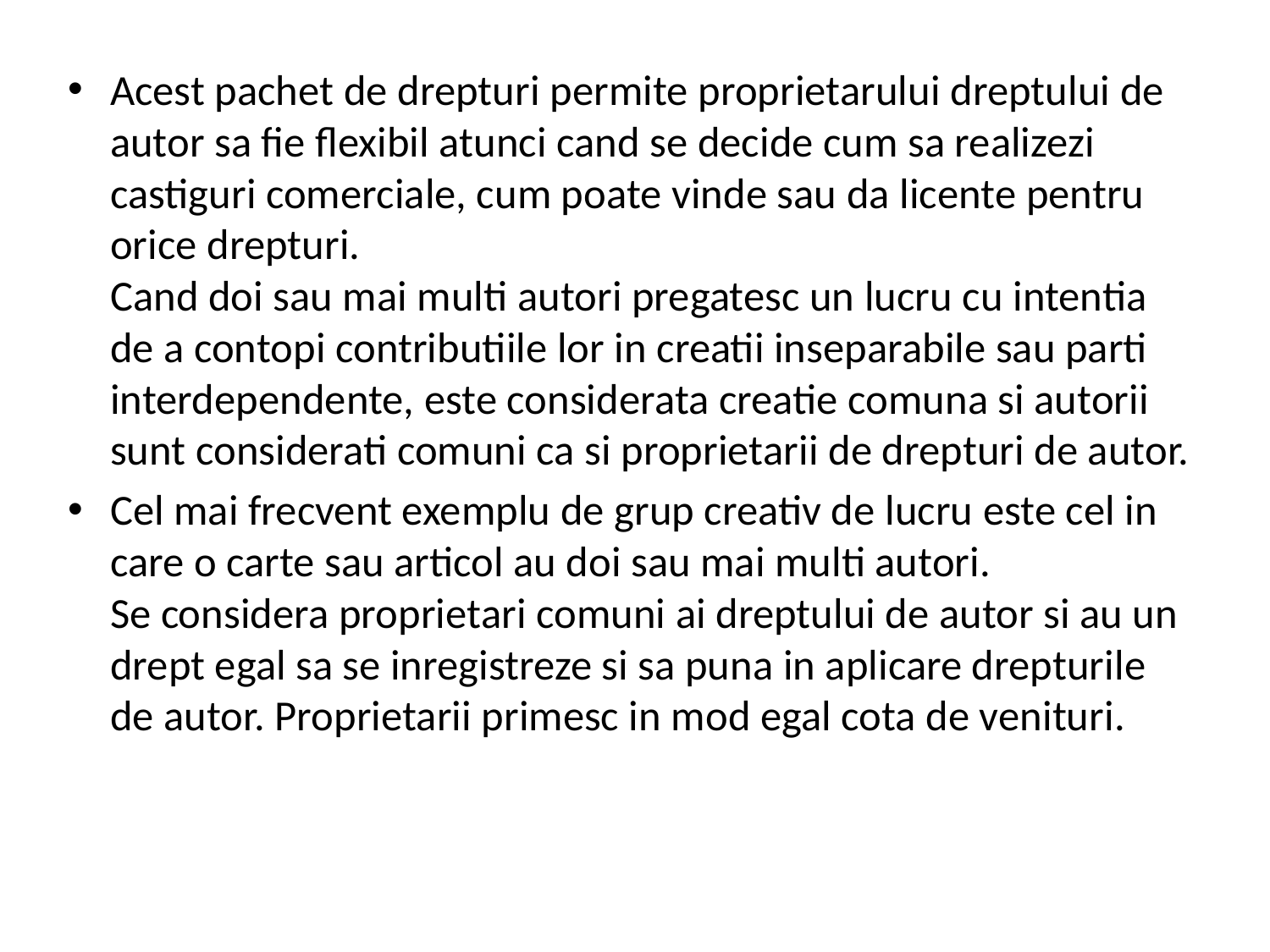

Acest pachet de drepturi permite proprietarului dreptului de autor sa fie flexibil atunci cand se decide cum sa realizezi castiguri comerciale, cum poate vinde sau da licente pentru orice drepturi.
Cand doi sau mai multi autori pregatesc un lucru cu intentia de a contopi contributiile lor in creatii inseparabile sau parti interdependente, este considerata creatie comuna si autorii sunt considerati comuni ca si proprietarii de drepturi de autor.
Cel mai frecvent exemplu de grup creativ de lucru este cel in care o carte sau articol au doi sau mai multi autori. 
Se considera proprietari comuni ai dreptului de autor si au un drept egal sa se inregistreze si sa puna in aplicare drepturile de autor. Proprietarii primesc in mod egal cota de venituri.